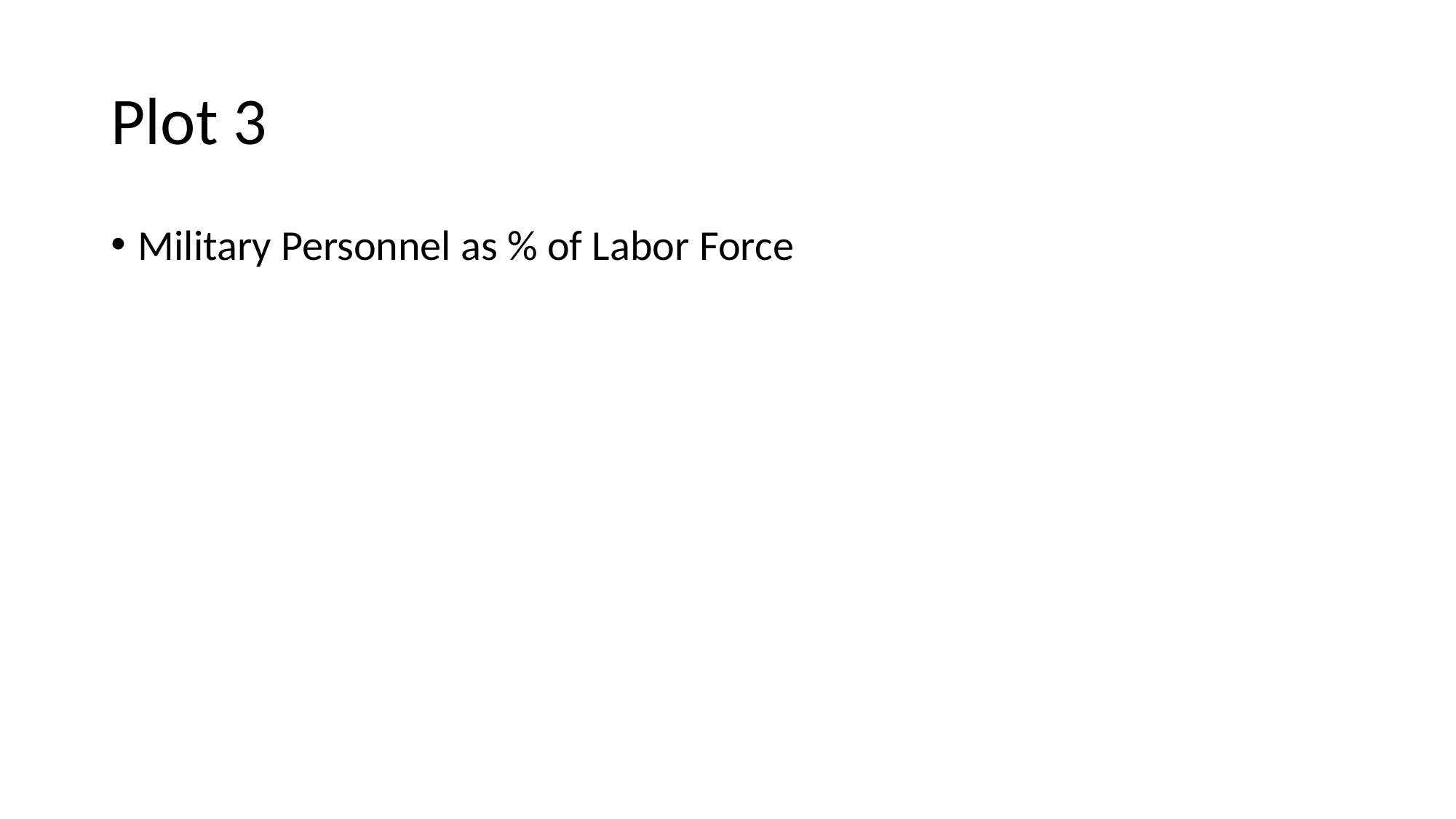

# Plot 3
Military Personnel as % of Labor Force